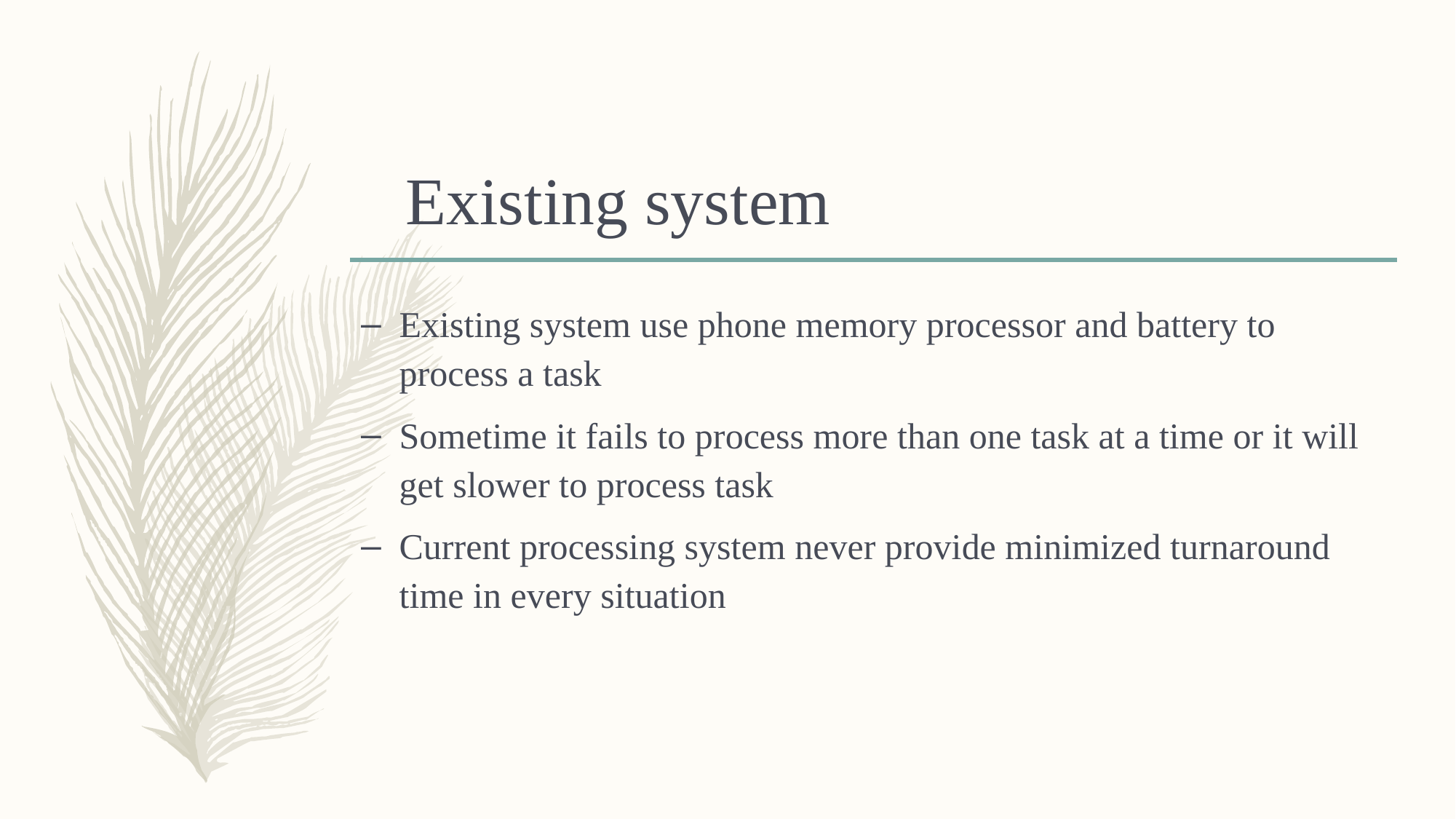

# Existing system
Existing system use phone memory processor and battery to process a task
Sometime it fails to process more than one task at a time or it will get slower to process task
Current processing system never provide minimized turnaround time in every situation